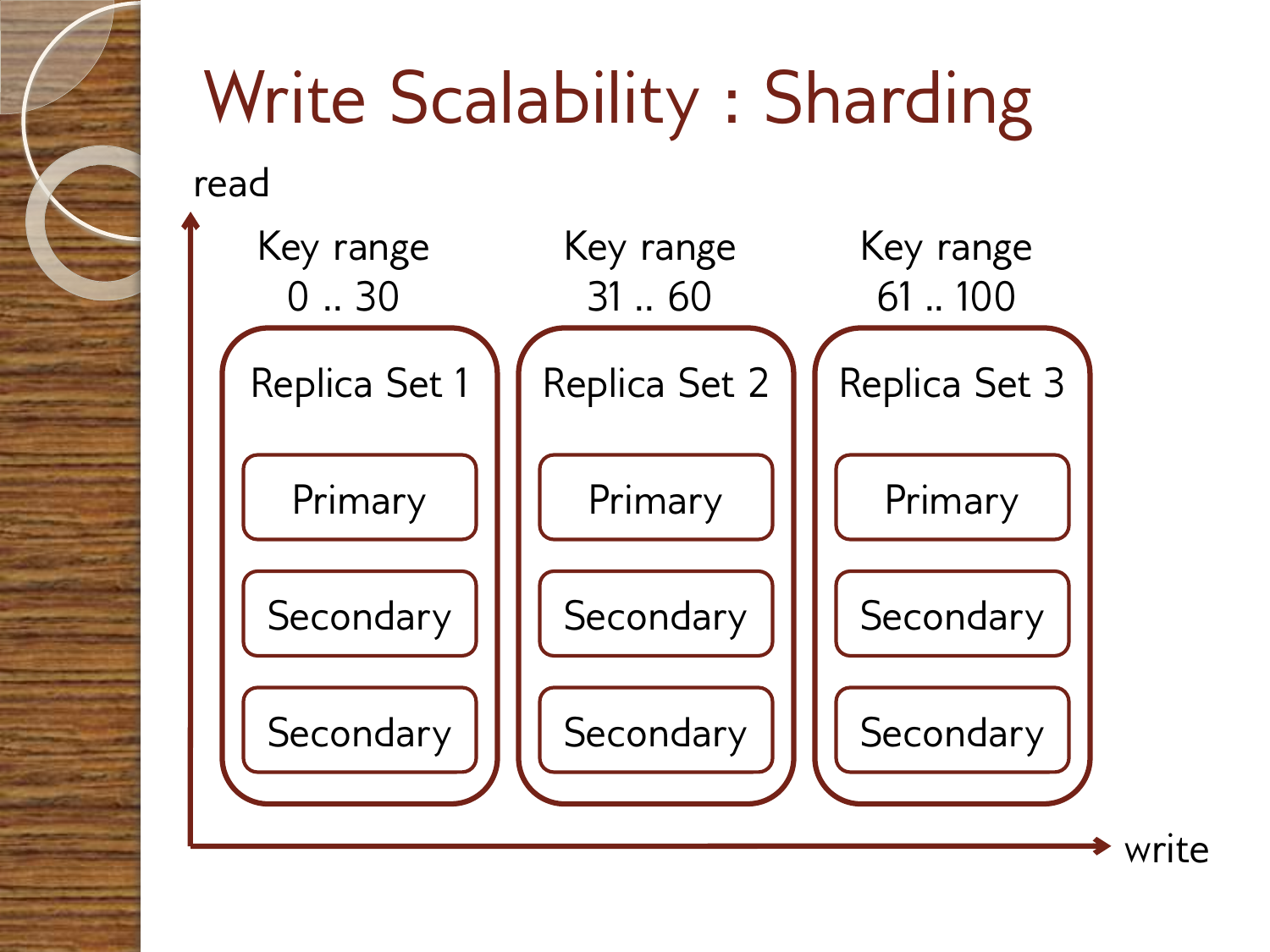

# Write Scalability : Sharding
read
Key range
0 .. 30
Key range
31 .. 60
Key range
61 .. 100

Replica Set 1
Replica Set 2
Replica Set 3

Primary
Primary
Primary

Secondary
Secondary
Secondary

Secondary
Secondary
Secondary
write